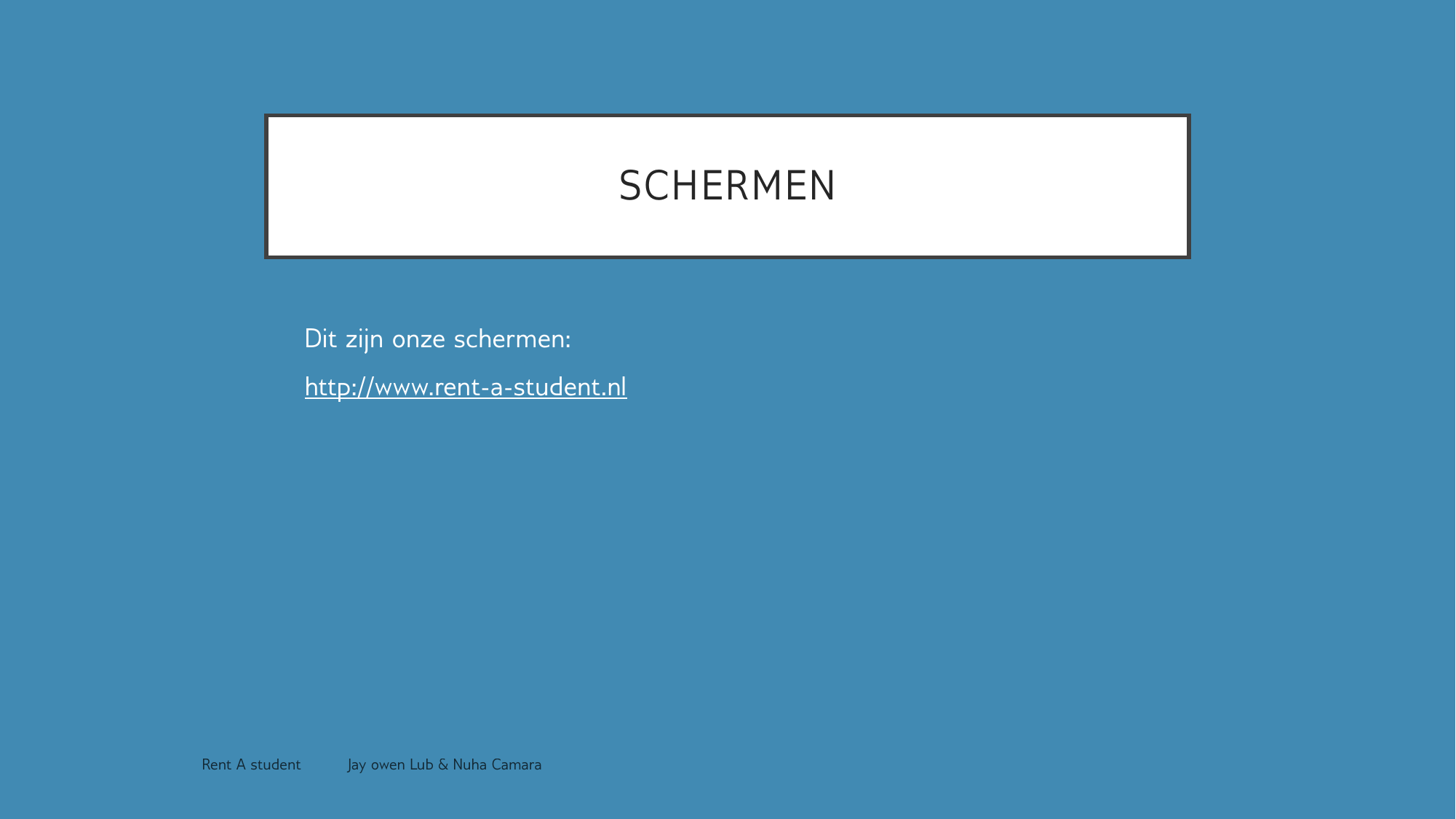

# Schermen
Dit zijn onze schermen:
http://www.rent-a-student.nl
Rent A student          Jay owen Lub & Nuha Camara